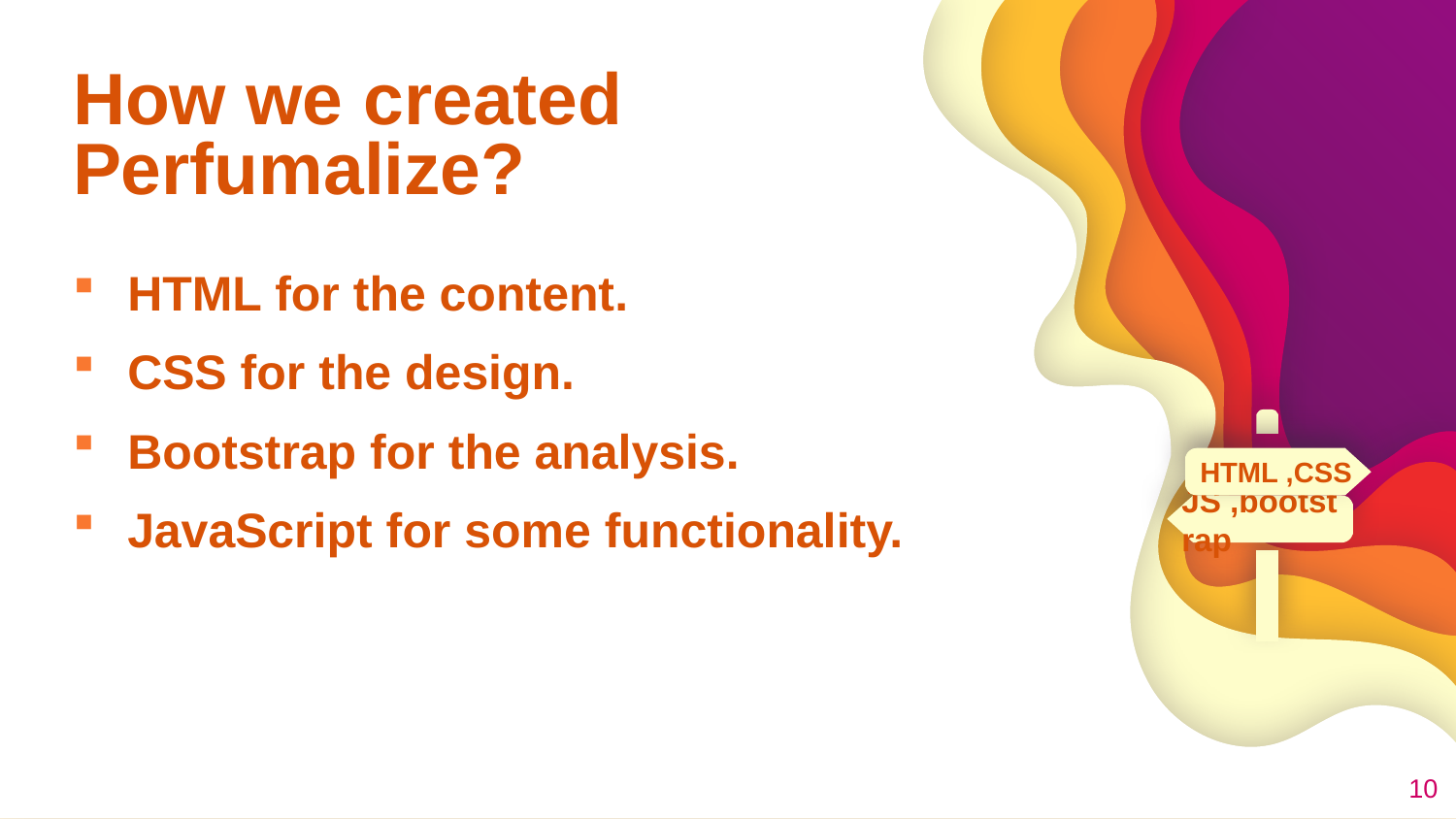

# How we created Perfumalize?
HTML for the content.
CSS for the design.
Bootstrap for the analysis.
JavaScript for some functionality.

HTML ,CSS
JS ,bootstrap

10